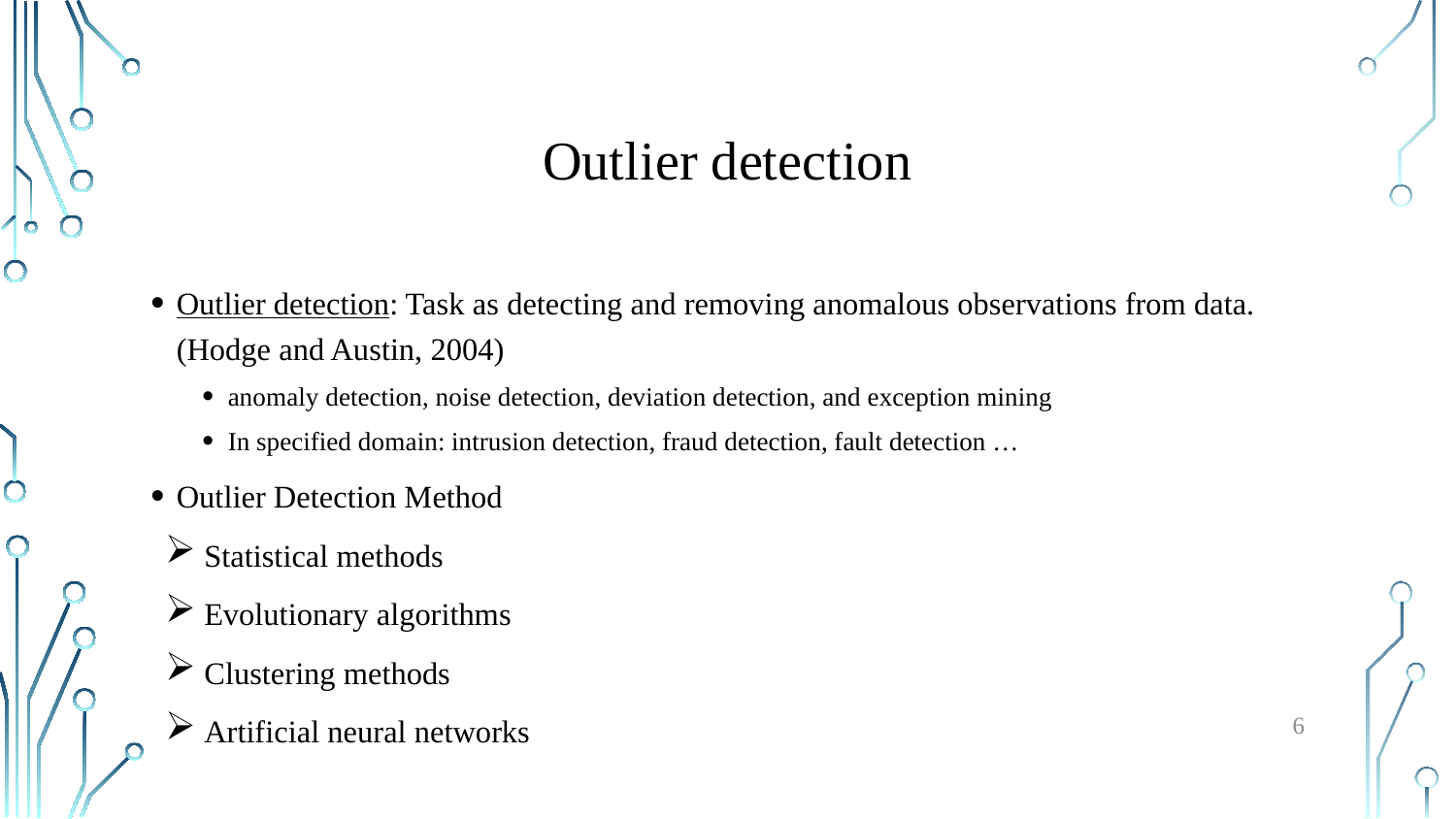

# Outlier detection
Outlier detection: Task as detecting and removing anomalous observations from data. (Hodge and Austin, 2004)
anomaly detection, noise detection, deviation detection, and exception mining
In specified domain: intrusion detection, fraud detection, fault detection …
Outlier Detection Method
Statistical methods
Evolutionary algorithms
Clustering methods
Artificial neural networks

6